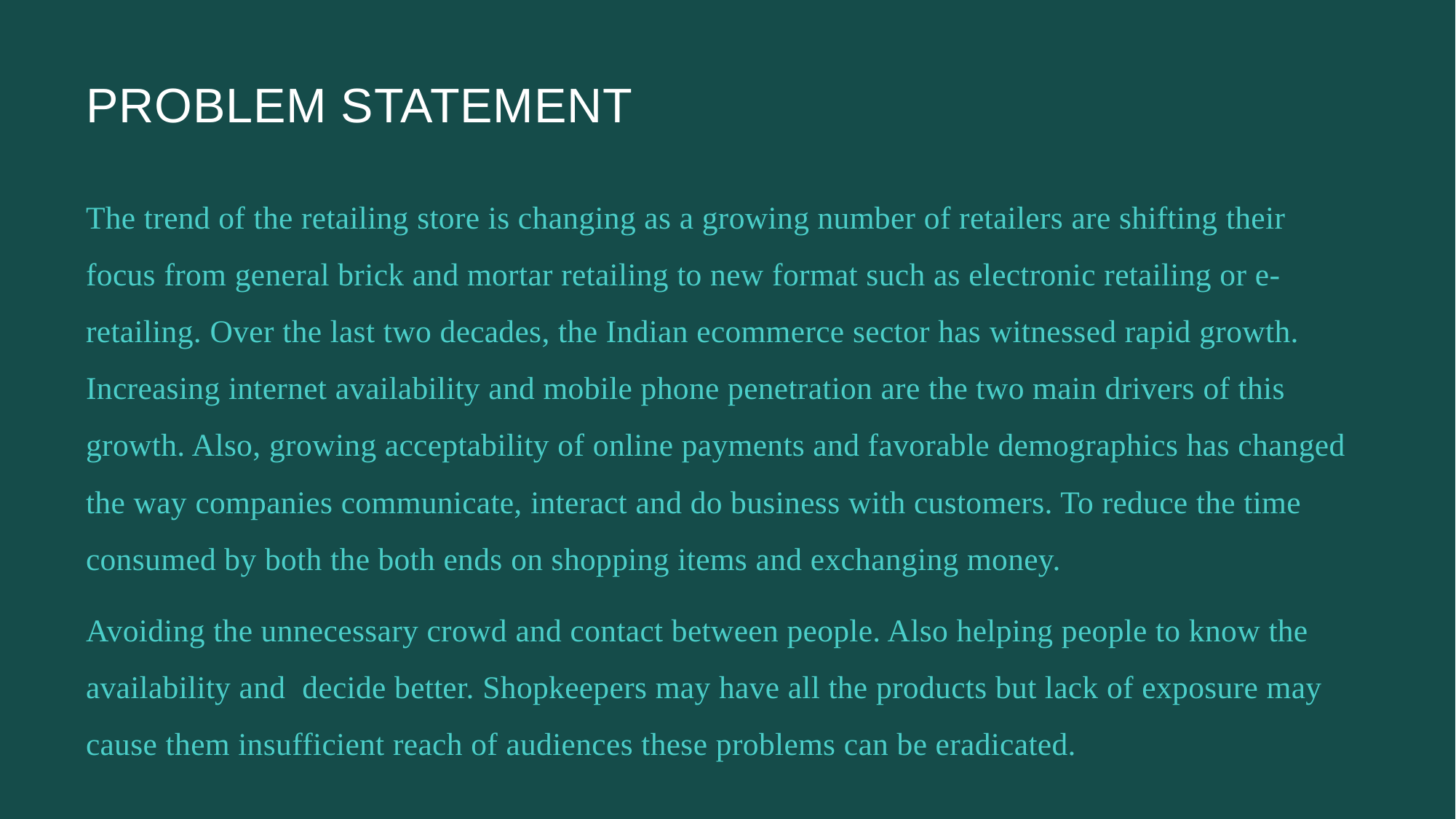

# PROBLEM STATEMENT
The trend of the retailing store is changing as a growing number of retailers are shifting their focus from general brick and mortar retailing to new format such as electronic retailing or e-retailing. Over the last two decades, the Indian ecommerce sector has witnessed rapid growth. Increasing internet availability and mobile phone penetration are the two main drivers of this growth. Also, growing acceptability of online payments and favorable demographics has changed the way companies communicate, interact and do business with customers. To reduce the time consumed by both the both ends on shopping items and exchanging money.
Avoiding the unnecessary crowd and contact between people. Also helping people to know the availability and  decide better. Shopkeepers may have all the products but lack of exposure may cause them insufficient reach of audiences these problems can be eradicated.